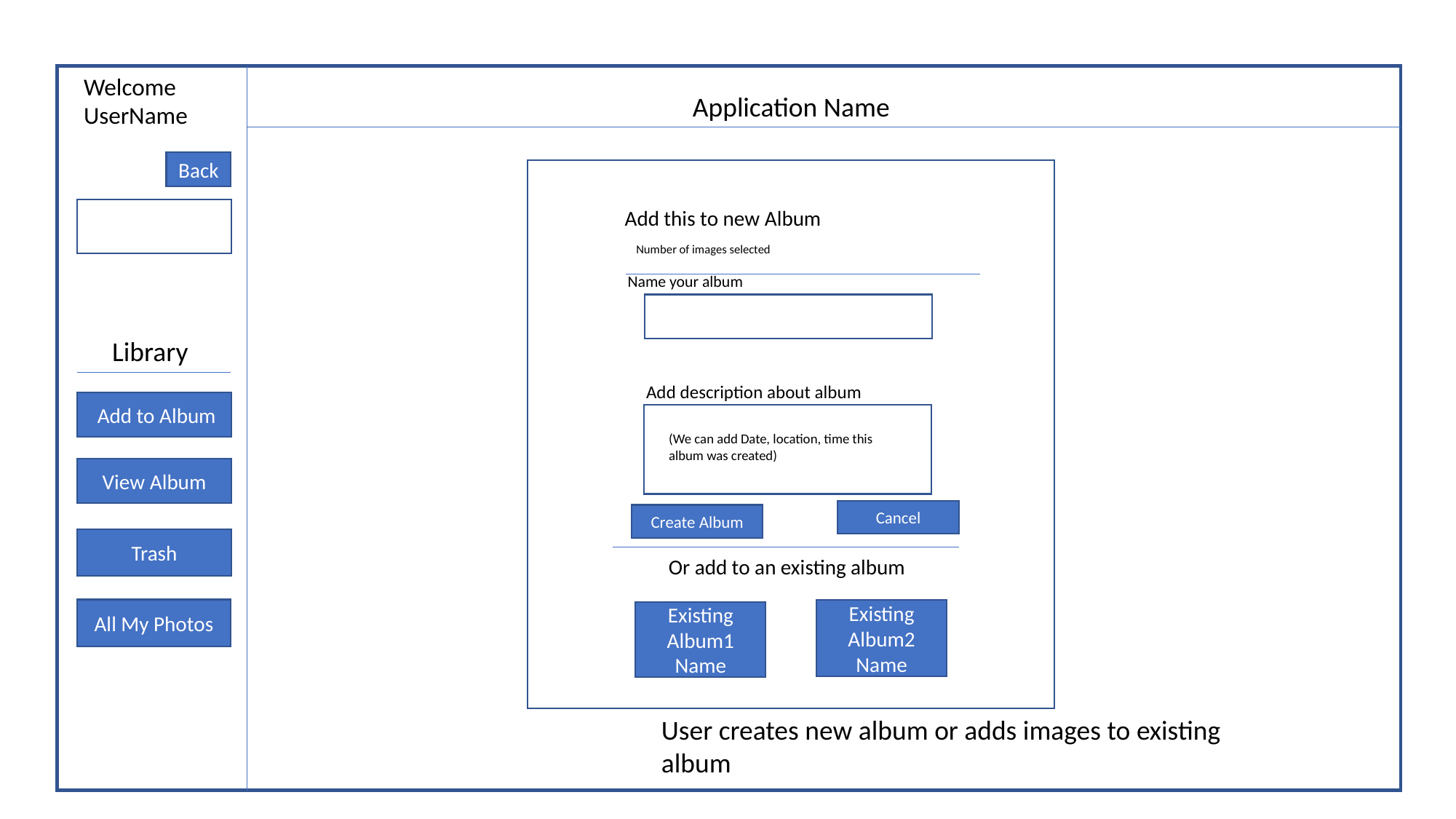

Welcome UserName

Application Name
Back

Add this to new Album
Number of images selected
Name your album

Library
Add description about album
 Add to Album

(We can add Date, location, time this album was created)
View Album
Cancel
Create Album
Trash
Or add to an existing album
All My Photos
Existing Album2 Name
Existing Album1 Name
User creates new album or adds images to existing album